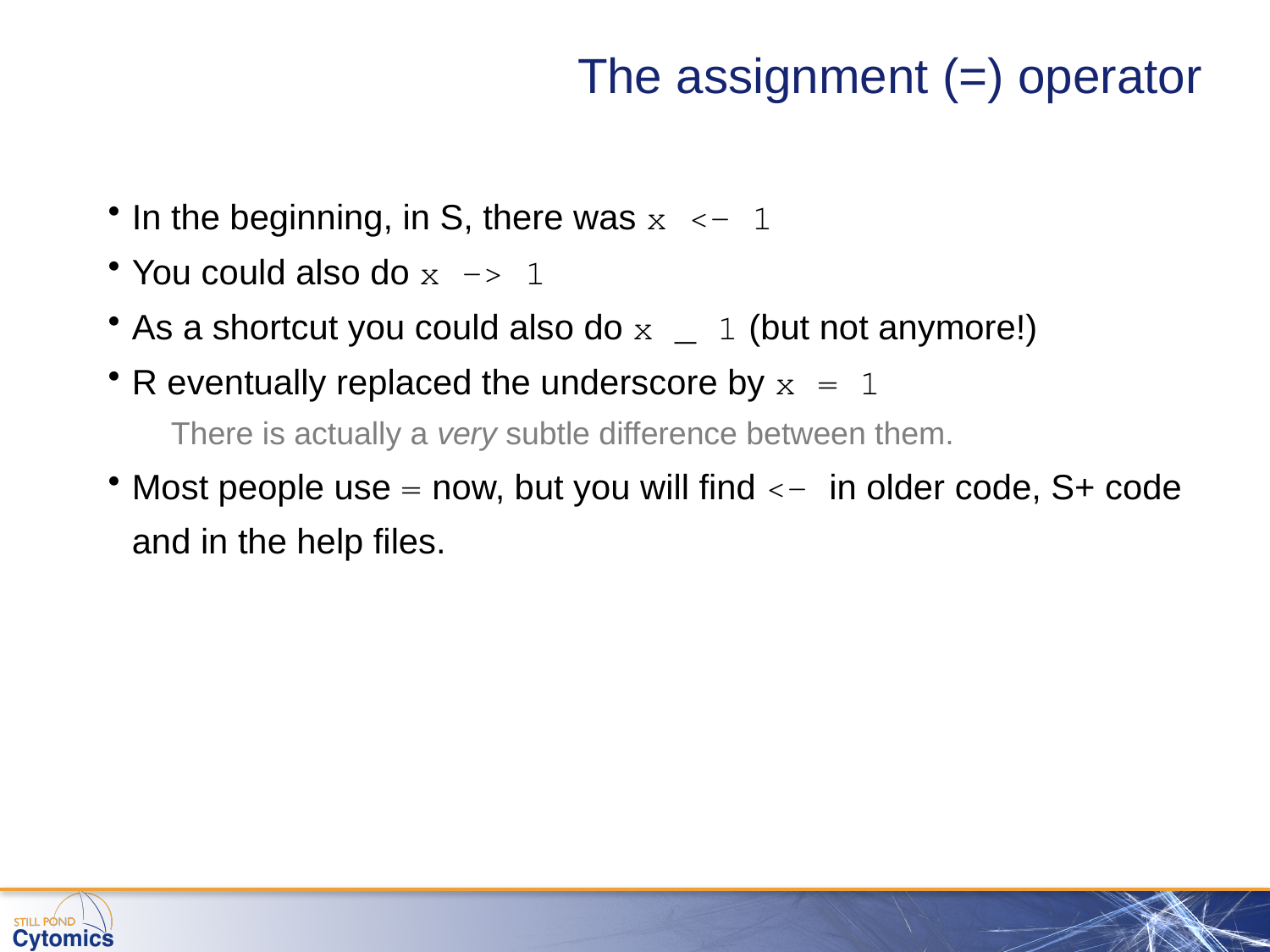

# The assignment (=) operator
In the beginning, in S, there was x <- 1
You could also do x -> 1
As a shortcut you could also do x _ 1 (but not anymore!)
R eventually replaced the underscore by x = 1
There is actually a very subtle difference between them.
Most people use = now, but you will find <- in older code, S+ code and in the help files.